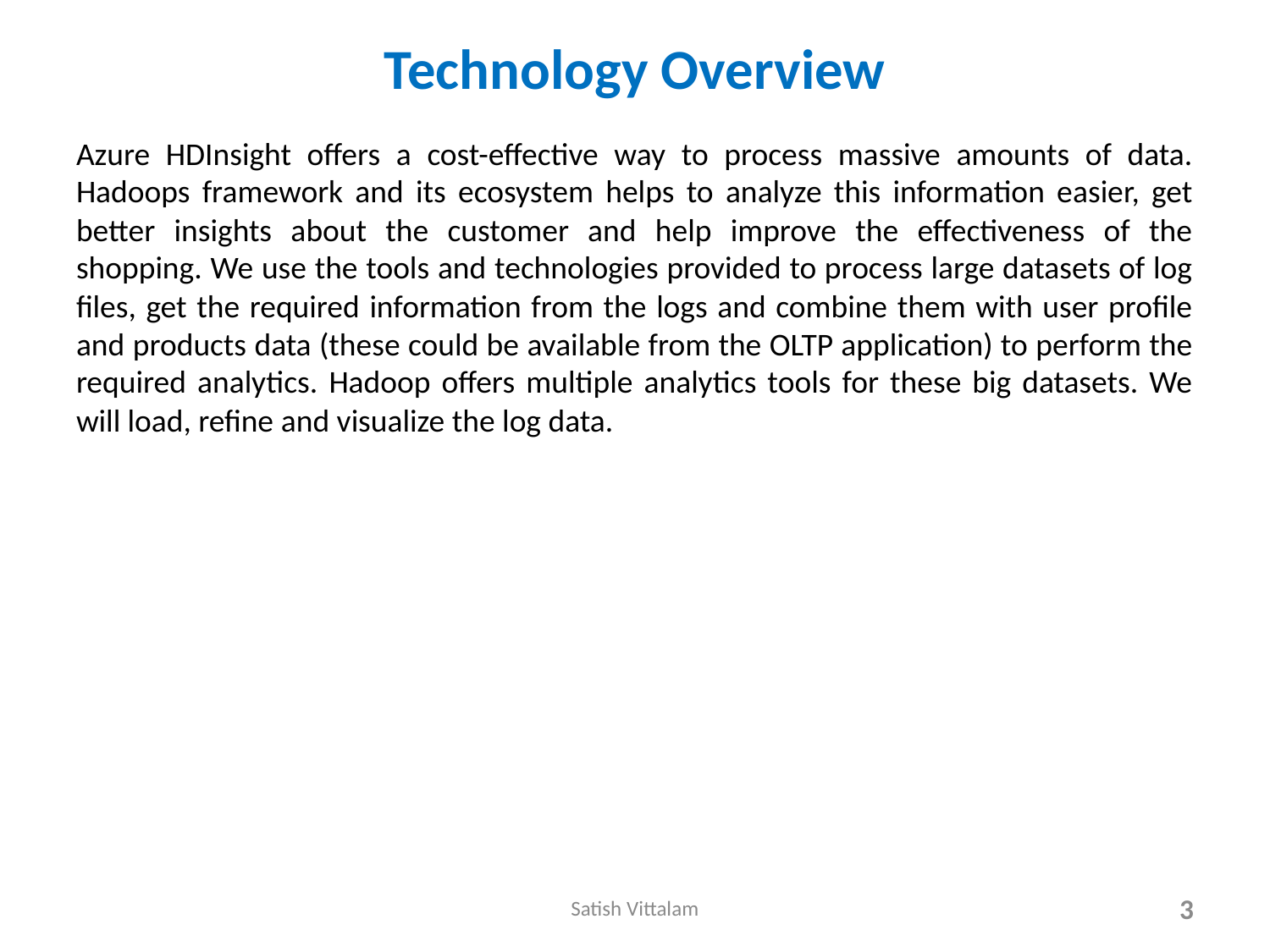

# Technology Overview
Azure HDInsight offers a cost-effective way to process massive amounts of data. Hadoops framework and its ecosystem helps to analyze this information easier, get better insights about the customer and help improve the effectiveness of the shopping. We use the tools and technologies provided to process large datasets of log files, get the required information from the logs and combine them with user profile and products data (these could be available from the OLTP application) to perform the required analytics. Hadoop offers multiple analytics tools for these big datasets. We will load, refine and visualize the log data.

Satish Vittalam
3